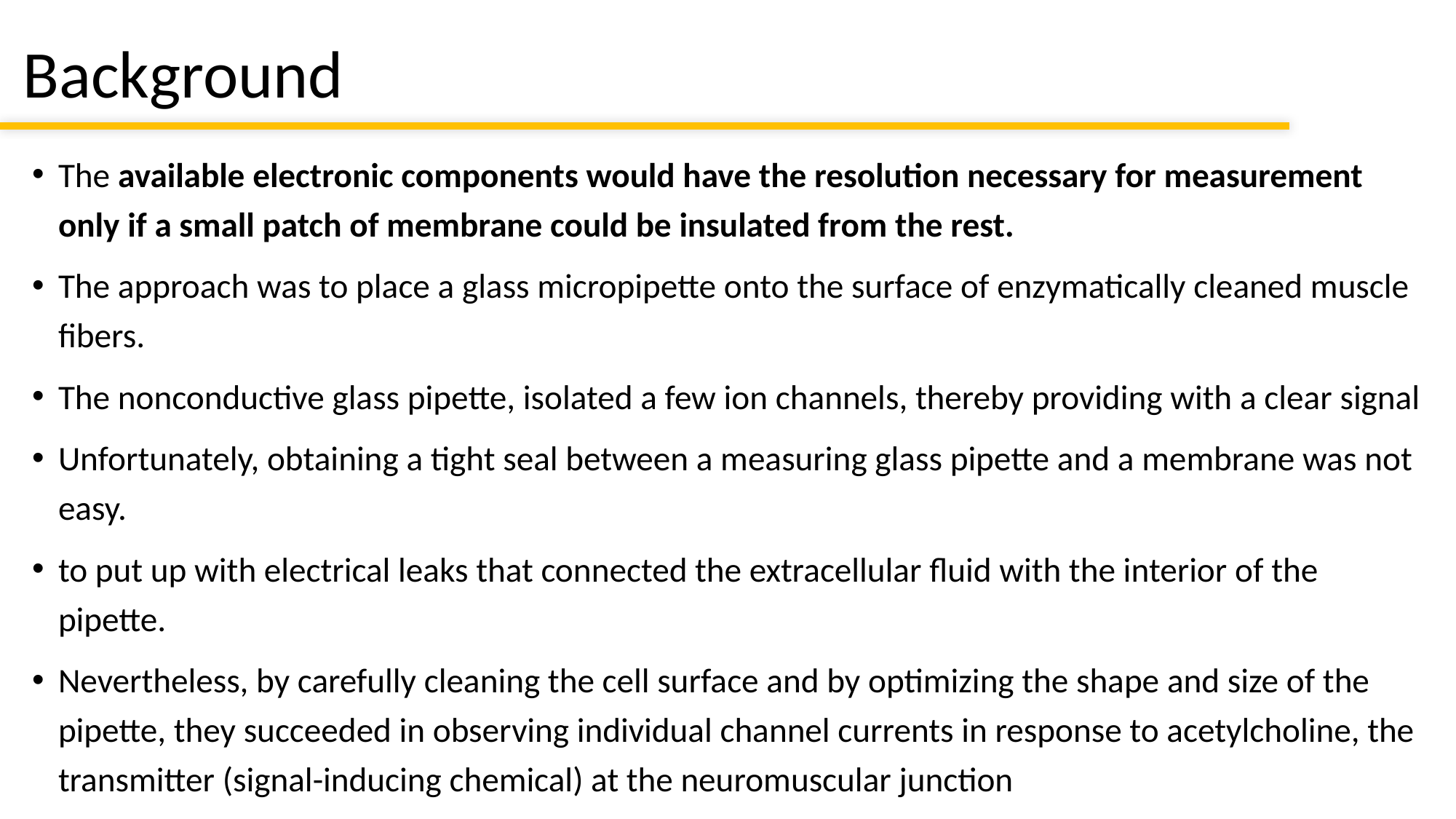

# Background
The available electronic components would have the resolution necessary for measurement only if a small patch of membrane could be insulated from the rest.
The approach was to place a glass micropipette onto the surface of enzymatically cleaned muscle fibers.
The nonconductive glass pipette, isolated a few ion channels, thereby providing with a clear signal
Unfortunately, obtaining a tight seal between a measuring glass pipette and a membrane was not easy.
to put up with electrical leaks that connected the extracellular fluid with the interior of the pipette.
Nevertheless, by carefully cleaning the cell surface and by optimizing the shape and size of the pipette, they succeeded in observing individual channel currents in response to acetylcholine, the transmitter (signal-inducing chemical) at the neuromuscular junction